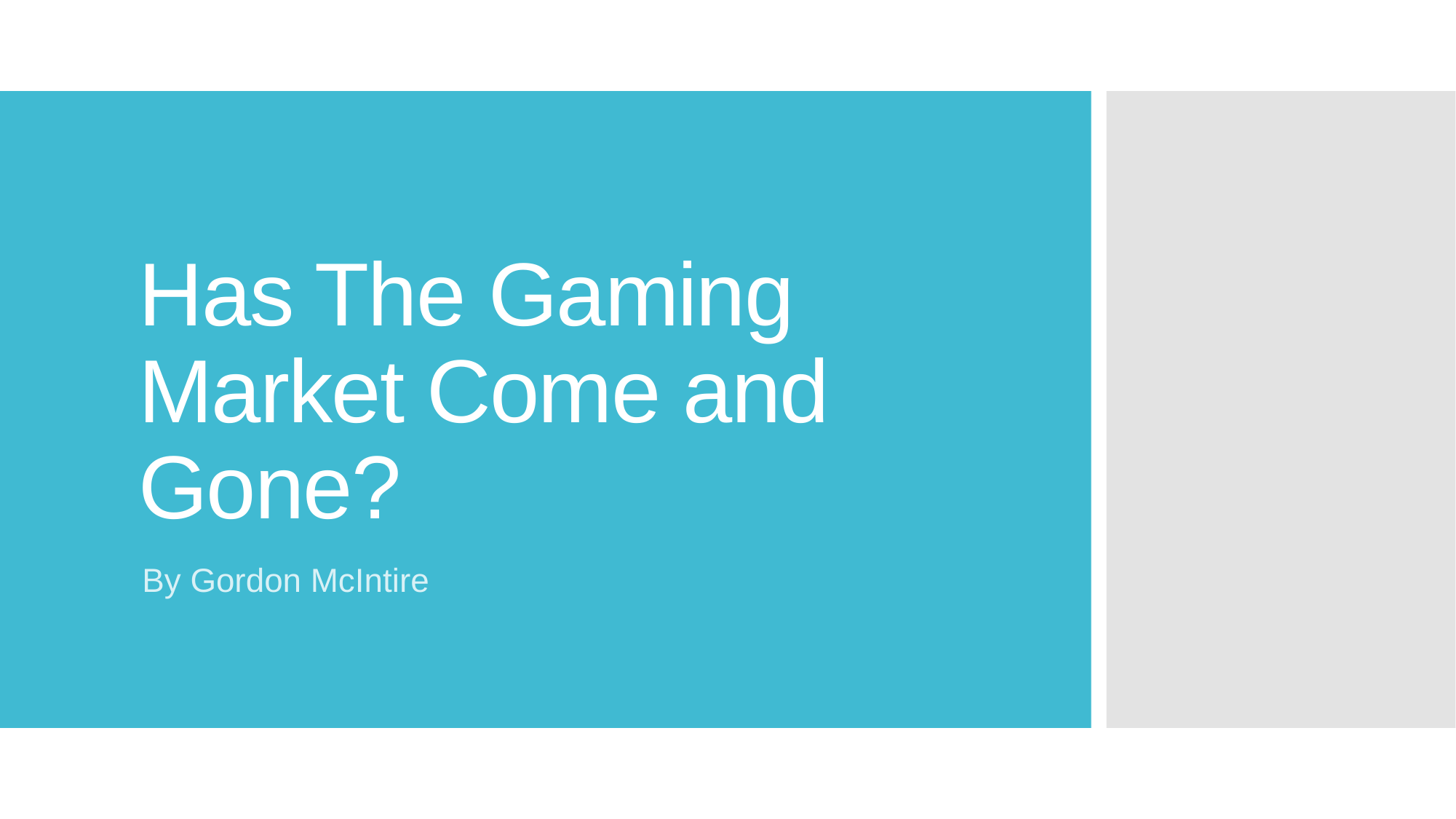

# Has The Gaming Market Come and Gone?
By Gordon McIntire